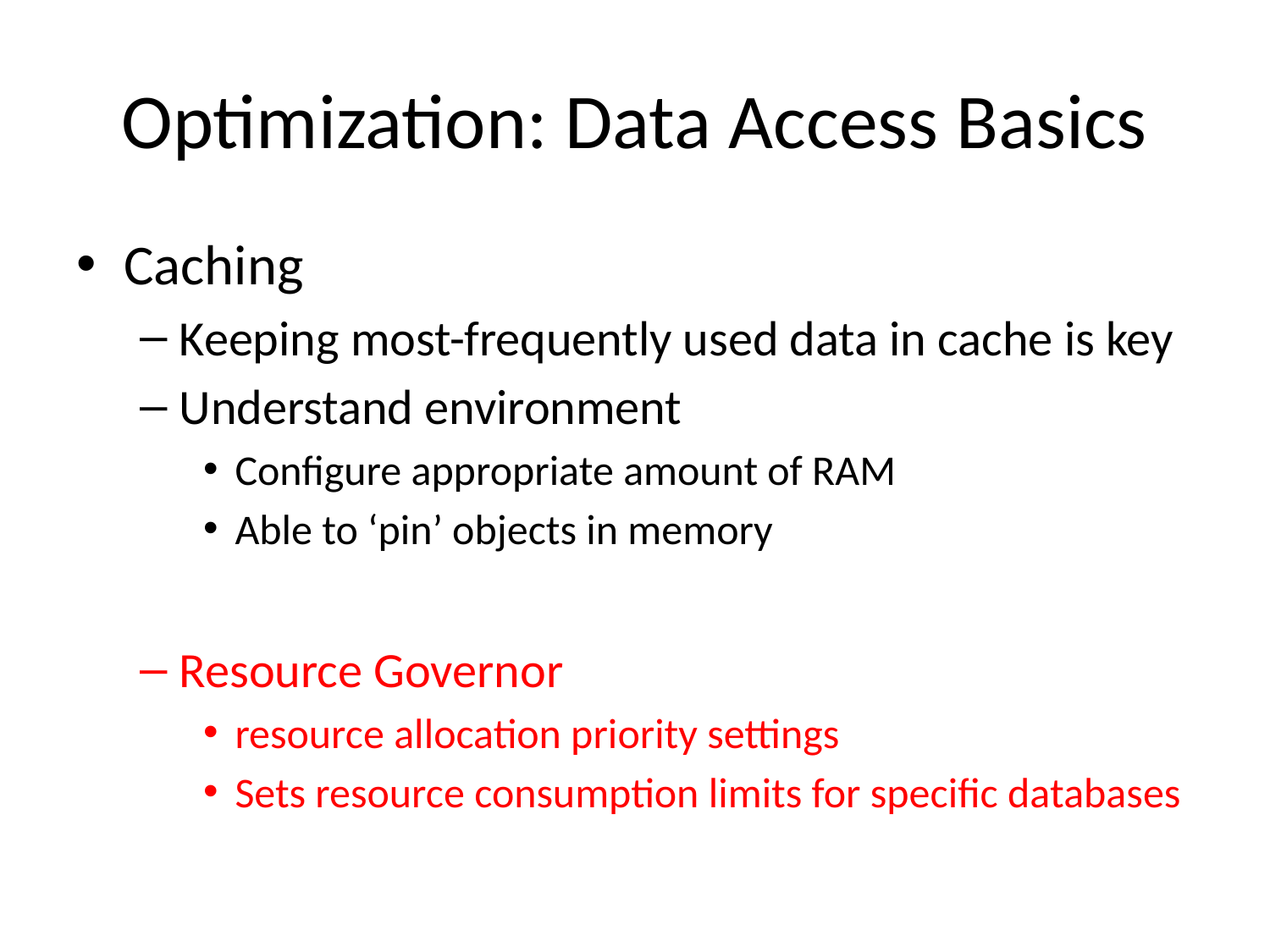

# Optimization: Data Access Basics
Caching
Keeping most-frequently used data in cache is key
Understand environment
Configure appropriate amount of RAM
Able to ‘pin’ objects in memory

Resource Governor
resource allocation priority settings
Sets resource consumption limits for specific databases